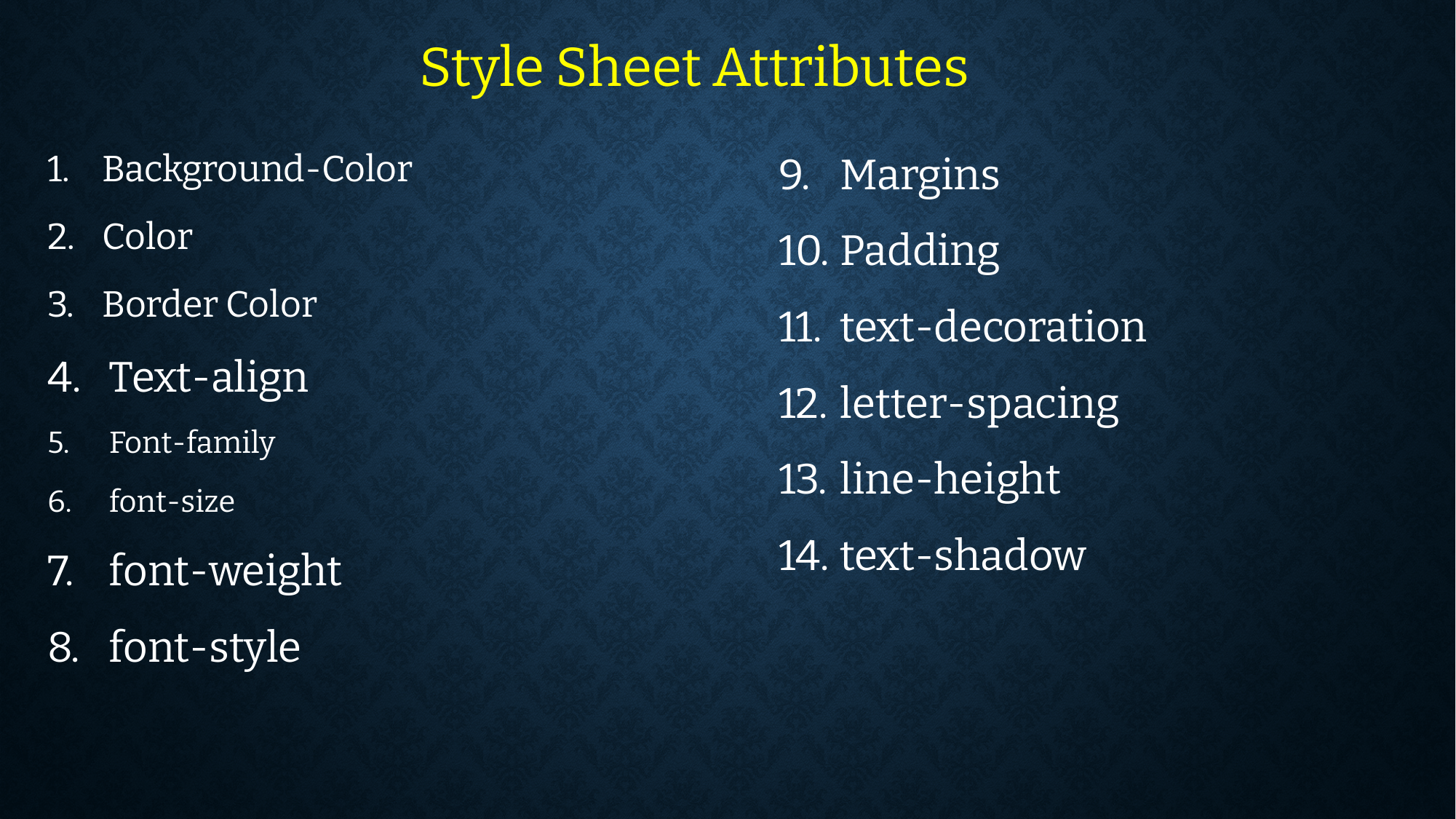

Style Sheet Attributes
Background-Color
Color
Border Color
Text-align
Font-family
font-size
font-weight
font-style

Margins
Padding
text-decoration
letter-spacing
line-height
text-shadow